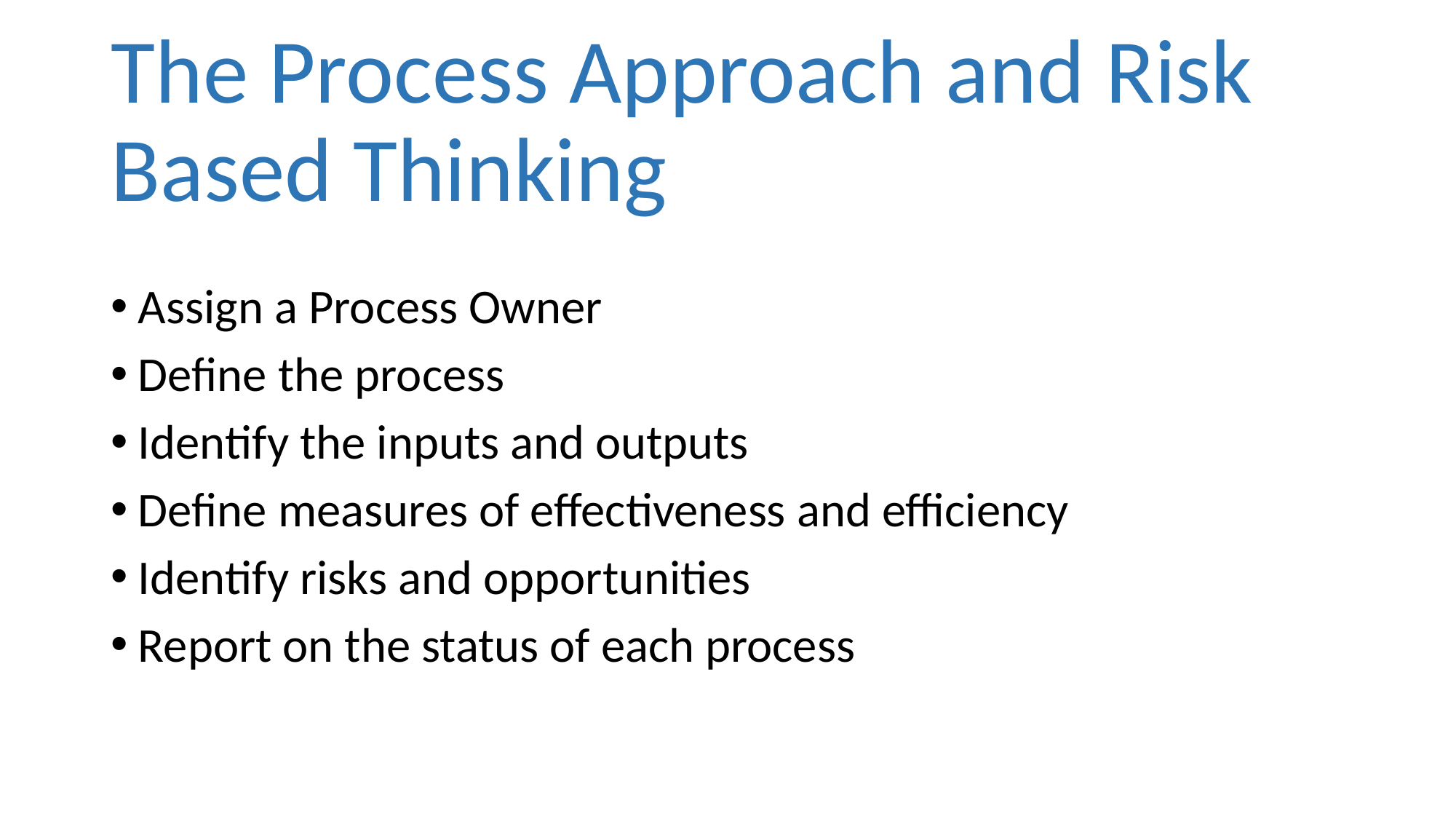

# The Process Approach and Risk Based Thinking
Assign a Process Owner
Define the process
Identify the inputs and outputs
Define measures of effectiveness and efficiency
Identify risks and opportunities
Report on the status of each process